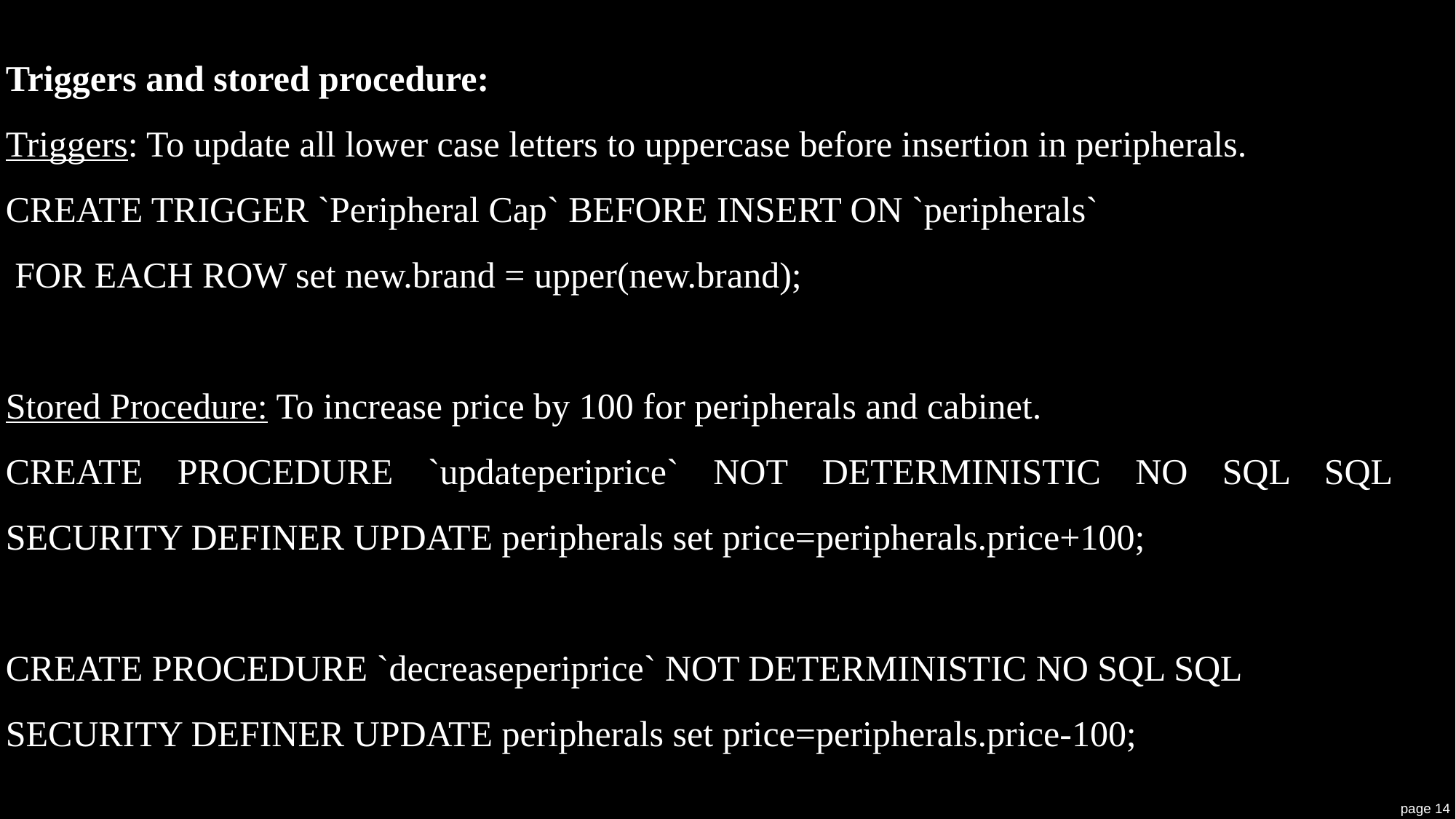

Triggers and stored procedure:
Triggers: To update all lower case letters to uppercase before insertion in peripherals.
CREATE TRIGGER `Peripheral Cap` BEFORE INSERT ON `peripherals`
 FOR EACH ROW set new.brand = upper(new.brand);

Stored Procedure: To increase price by 100 for peripherals and cabinet.
CREATE PROCEDURE `updateperiprice` NOT DETERMINISTIC NO SQL SQL SECURITY DEFINER UPDATE peripherals set price=peripherals.price+100;

CREATE PROCEDURE `decreaseperiprice` NOT DETERMINISTIC NO SQL SQL SECURITY DEFINER UPDATE peripherals set price=peripherals.price-100;
page 14